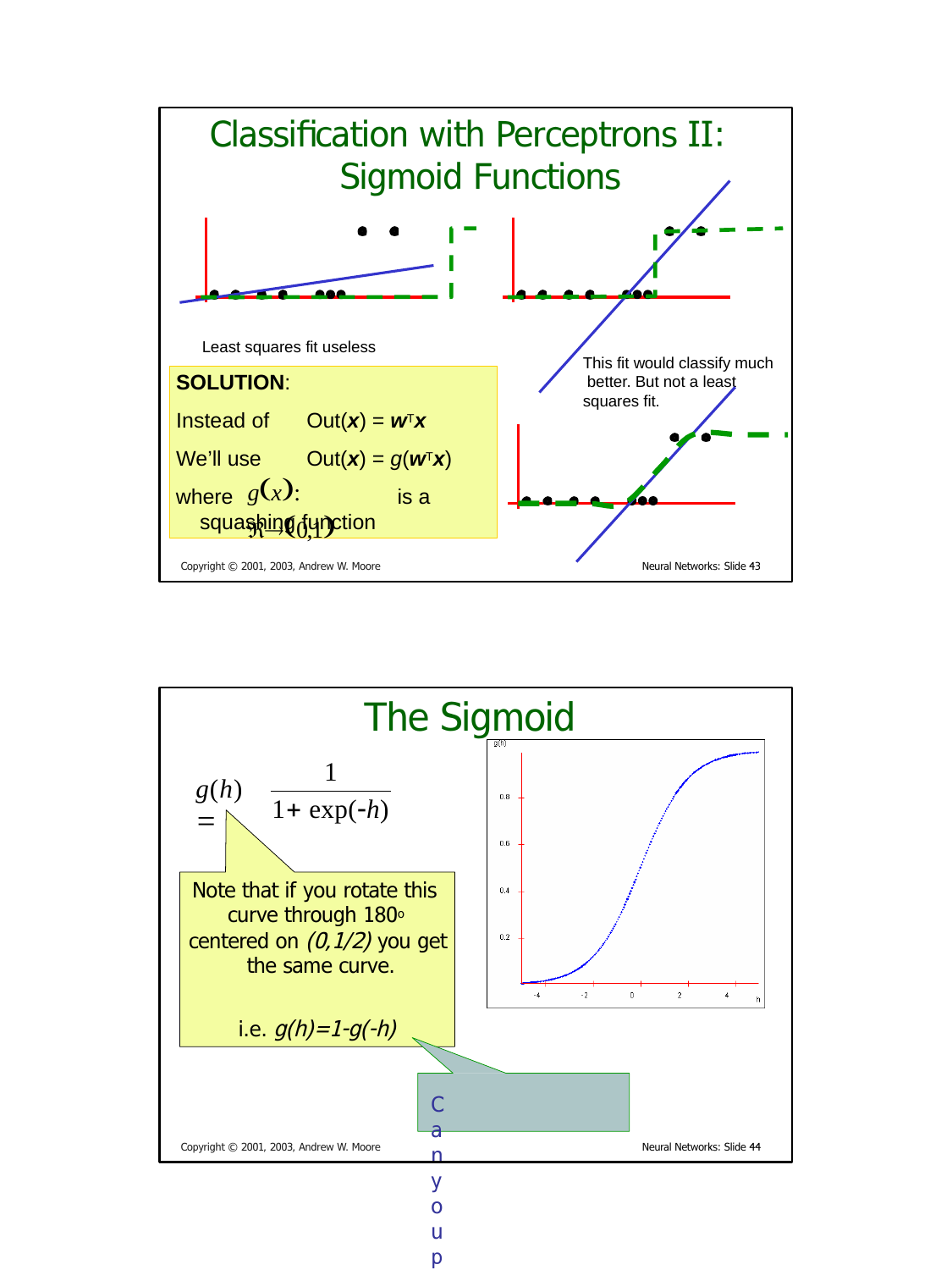

Classification with Perceptrons II:  Sigmoid Functions

Least squares fit useless
This fit would classify much  better. But not a least  squares fit.
SOLUTION:
Instead of	Out(x) = wTx

We’ll use	Out(x) = g(wTx)
g(x): ℜ→(0,1)
where	is a

squashing function
Copyright © 2001, 2003, Andrew W. Moore
Neural Networks: Slide 43

The Sigmoid

1
1+ exp(−h)
g(h) =

Note that if you rotate this  curve through 180o  centered on (0,1/2) you get  the same curve.

i.e. g(h)=1-g(-h)

Can you prove this?

Copyright © 2001, 2003, Andrew W. Moore
Neural Networks: Slide 44